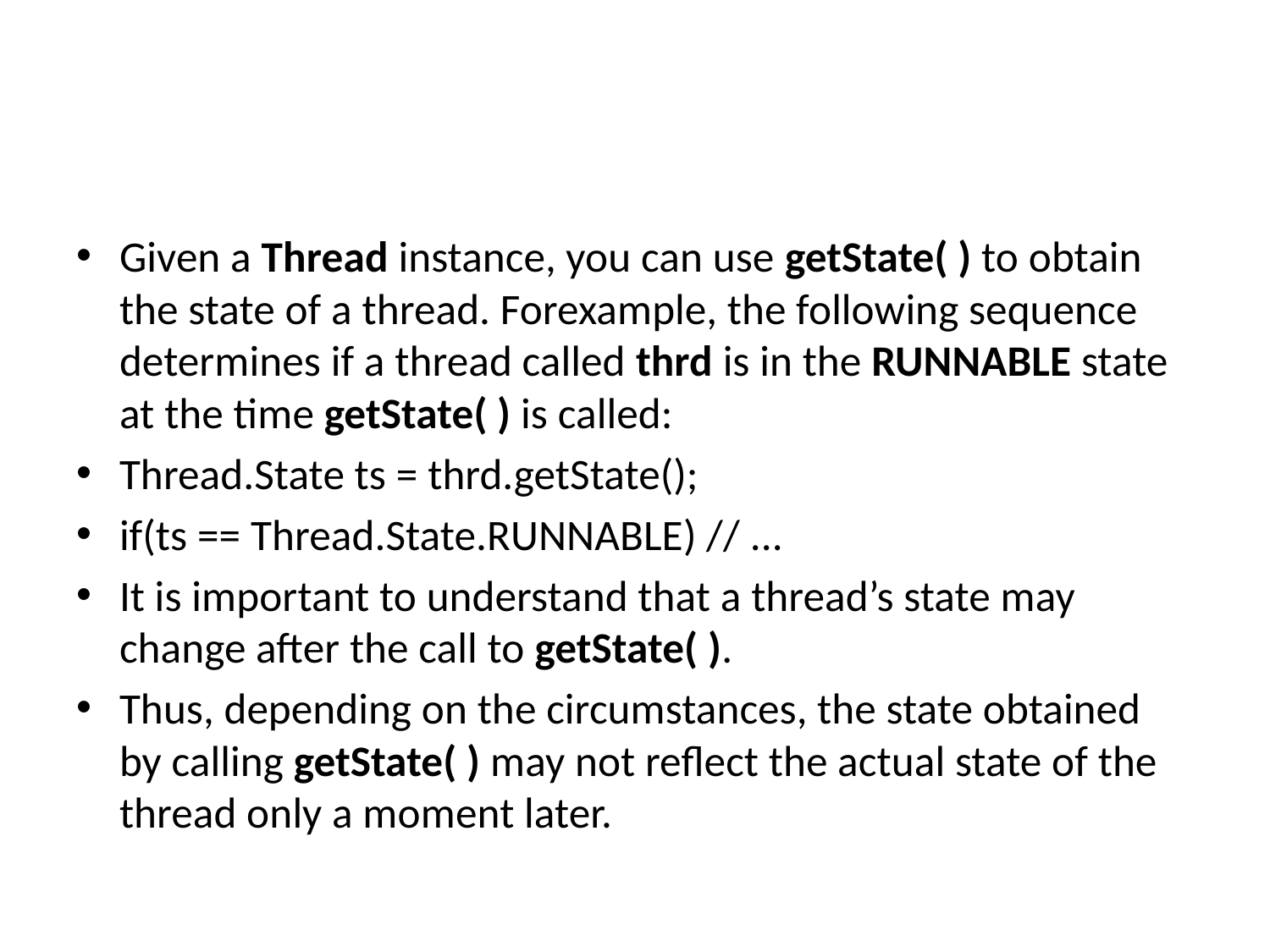

#
Given a Thread instance, you can use getState( ) to obtain the state of a thread. Forexample, the following sequence  determines if a thread called thrd is in the RUNNABLE state at the time getState( ) is called:
Thread.State ts = thrd.getState();
if(ts == Thread.State.RUNNABLE) // ...
It is important to understand that a thread’s state may change after the call to getState( ).
Thus, depending on the circumstances, the state obtained by calling getState( ) may not reflect the actual state of the thread only a moment later.